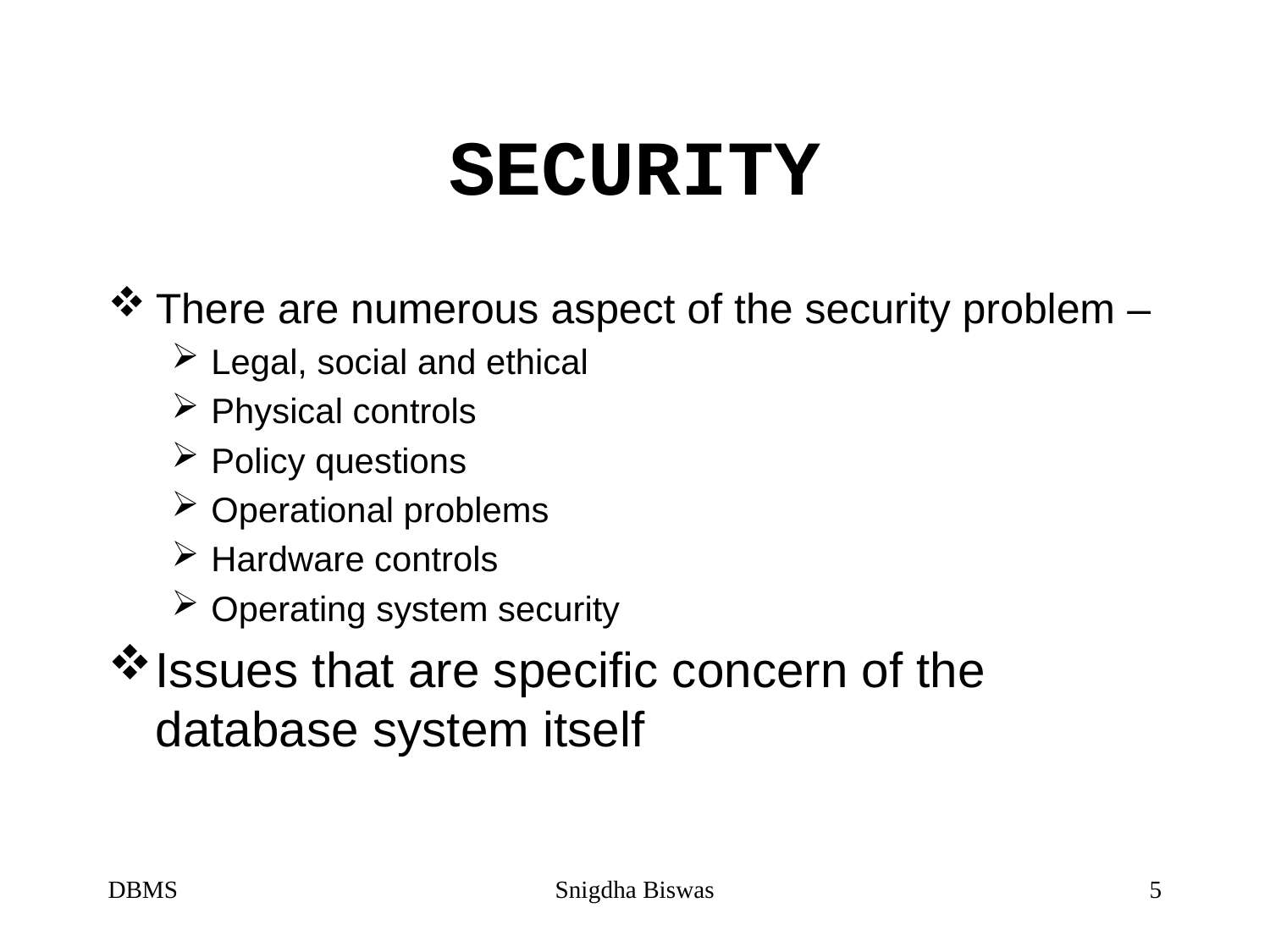

# SECURITY
There are numerous aspect of the security problem –
Legal, social and ethical
Physical controls
Policy questions
Operational problems
Hardware controls
Operating system security
Issues that are specific concern of the database system itself
DBMS
Snigdha Biswas
5